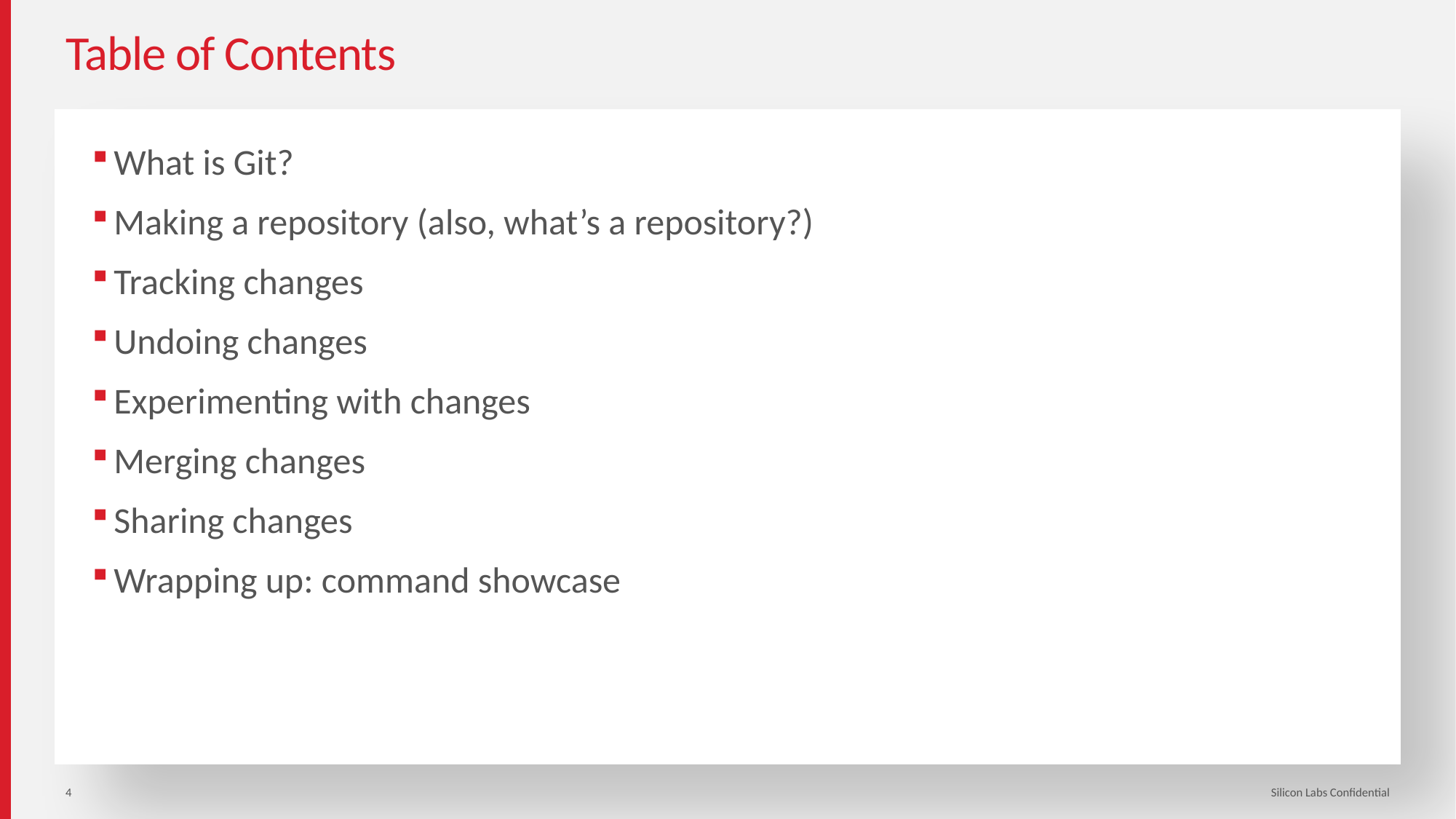

# Table of Contents
What is Git?
Making a repository (also, what’s a repository?)
Tracking changes
Undoing changes
Experimenting with changes
Merging changes
Sharing changes
Wrapping up: command showcase

4
Silicon Labs Confidential